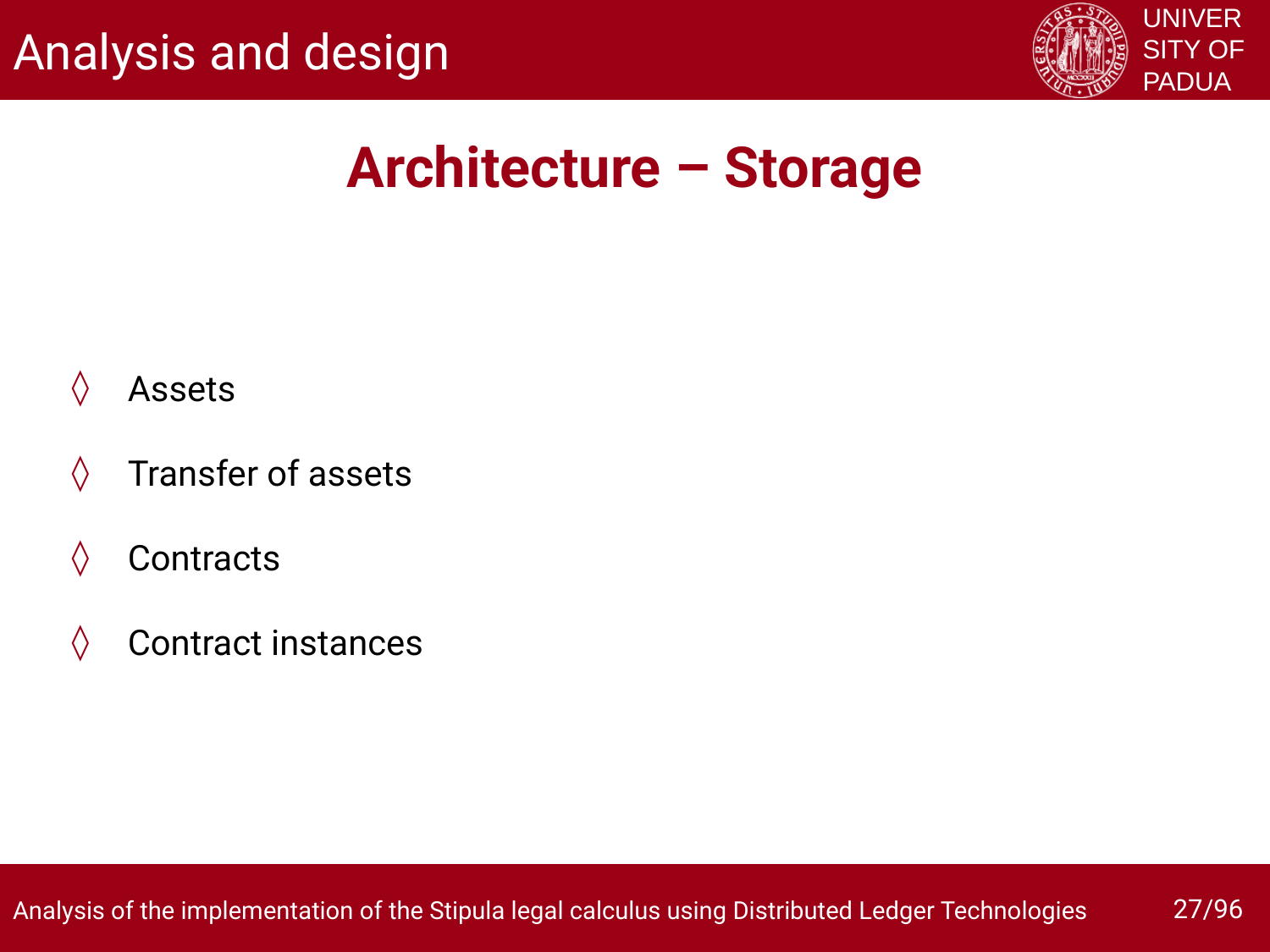

# Analysis and design
Architecture – Storage
Assets
Transfer of assets
Contracts
Contract instances
27/96